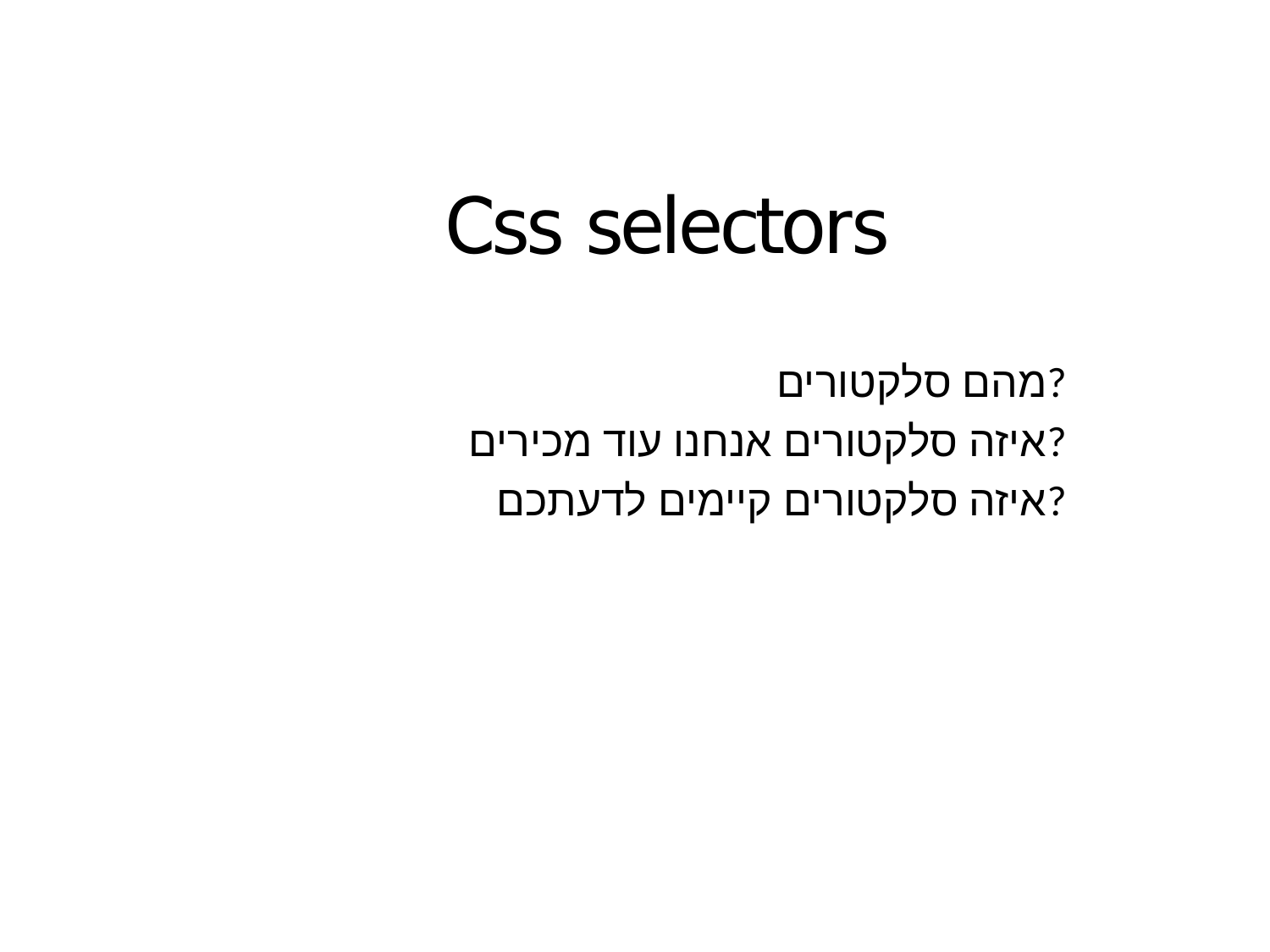

# Css selectors
מהם סלקטורים?
איזה סלקטורים אנחנו עוד מכירים?
איזה סלקטורים קיימים לדעתכם?